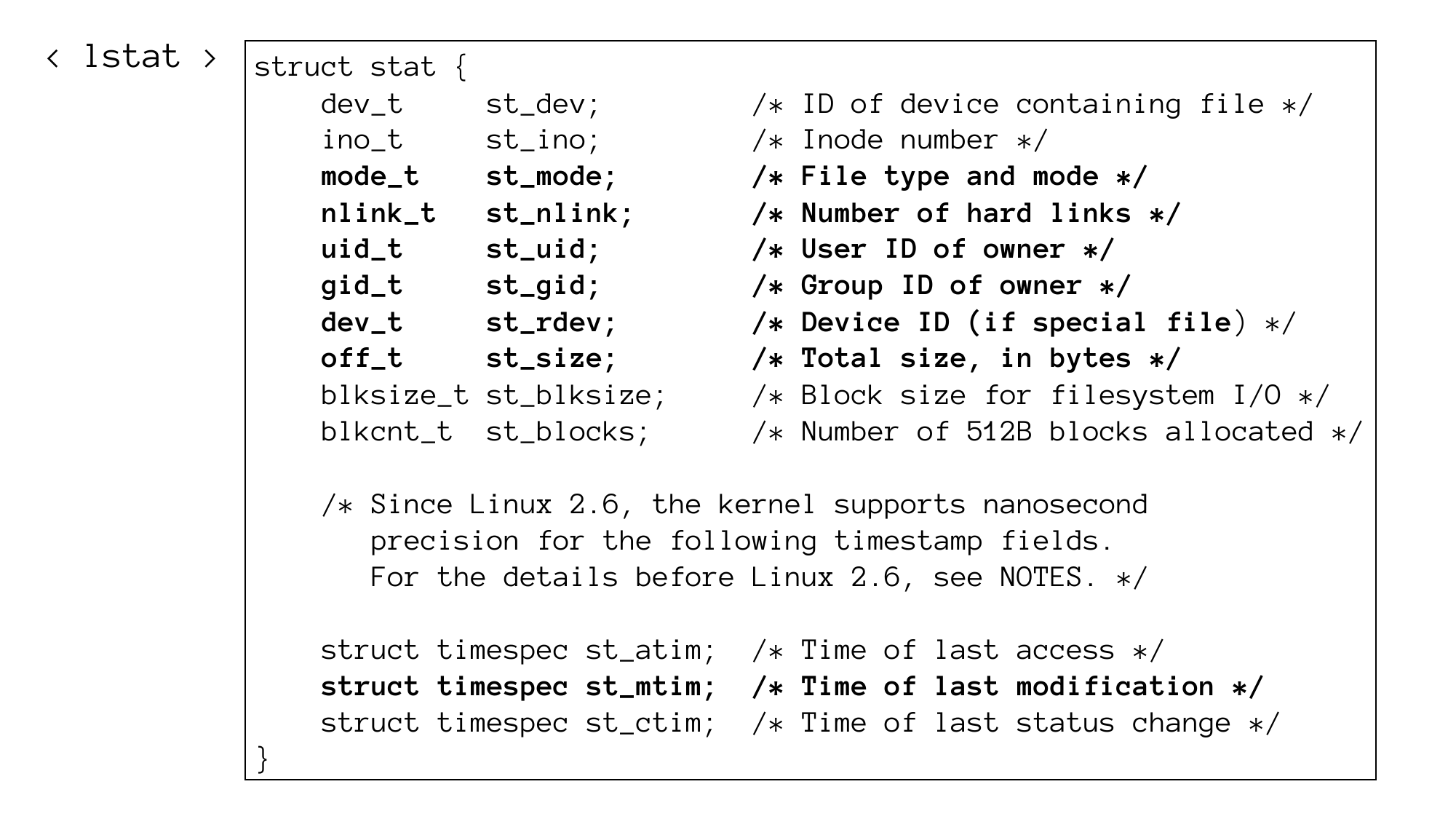

< lstat >
struct stat {
    dev_t     st_dev;         /* ID of device containing file */
    ino_t     st_ino;         /* Inode number */
    mode_t    st_mode;        /* File type and mode */
    nlink_t   st_nlink;       /* Number of hard links */
    uid_t     st_uid;         /* User ID of owner */
    gid_t     st_gid;         /* Group ID of owner */
    dev_t     st_rdev;        /* Device ID (if special file) */
    off_t     st_size;        /* Total size, in bytes */
    blksize_t st_blksize;     /* Block size for filesystem I/O */
    blkcnt_t  st_blocks;      /* Number of 512B blocks allocated */

    /* Since Linux 2.6, the kernel supports nanosecond
       precision for the following timestamp fields.
       For the details before Linux 2.6, see NOTES. */

    struct timespec st_atim;  /* Time of last access */
    struct timespec st_mtim;  /* Time of last modification */
    struct timespec st_ctim;  /* Time of last status change */
}